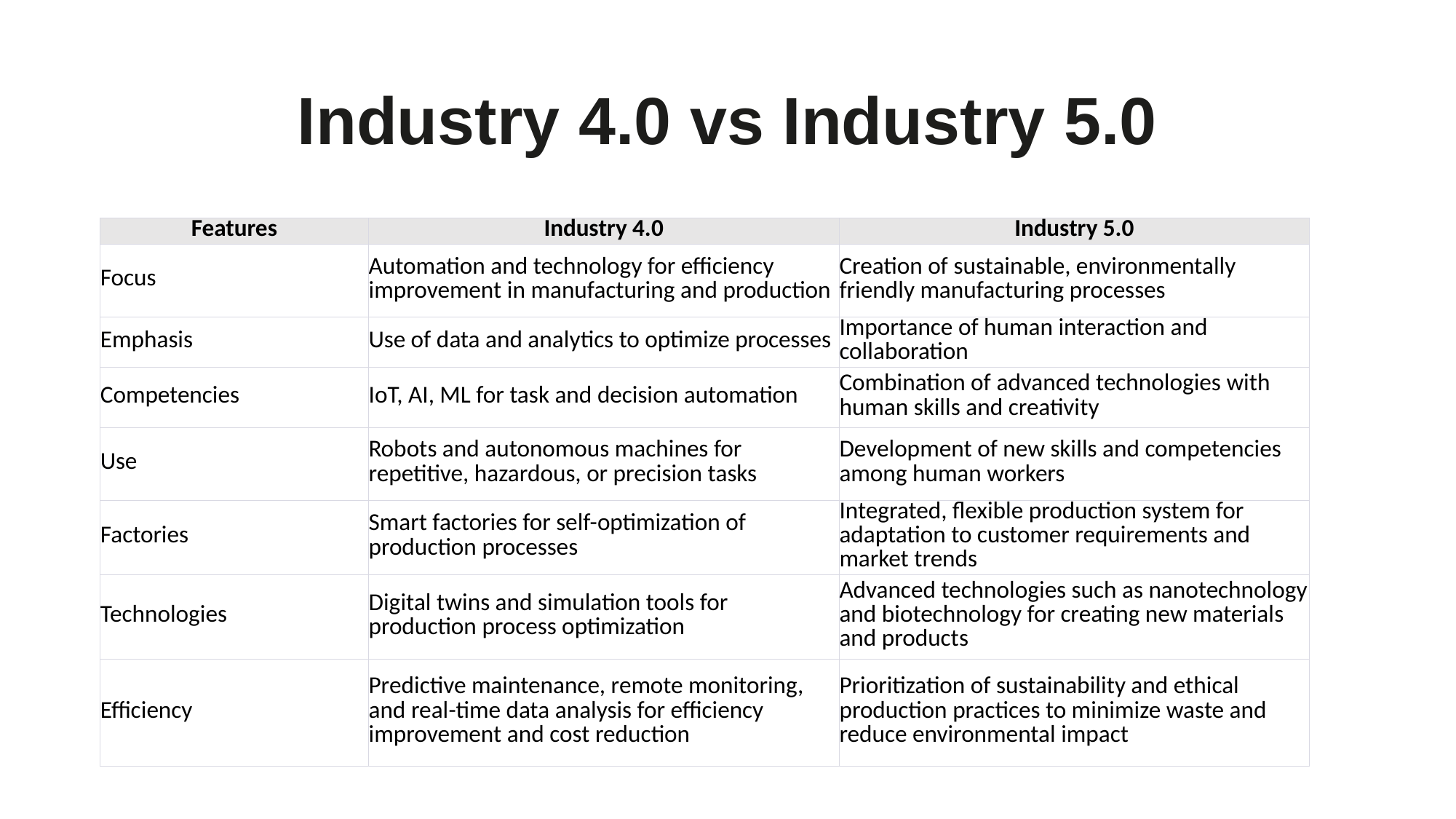

# Industry 4.0 vs Industry 5.0
| Features | Industry 4.0 | Industry 5.0 |
| --- | --- | --- |
| Focus | Automation and technology for efficiency improvement in manufacturing and production | Creation of sustainable, environmentally friendly manufacturing processes |
| Emphasis | Use of data and analytics to optimize processes | Importance of human interaction and collaboration |
| Competencies | IoT, AI, ML for task and decision automation | Combination of advanced technologies with human skills and creativity |
| Use | Robots and autonomous machines for repetitive, hazardous, or precision tasks | Development of new skills and competencies among human workers |
| Factories | Smart factories for self-optimization of production processes | Integrated, flexible production system for adaptation to customer requirements and market trends |
| Technologies | Digital twins and simulation tools for production process optimization | Advanced technologies such as nanotechnology and biotechnology for creating new materials and products |
| Efficiency | Predictive maintenance, remote monitoring, and real-time data analysis for efficiency improvement and cost reduction | Prioritization of sustainability and ethical production practices to minimize waste and reduce environmental impact |